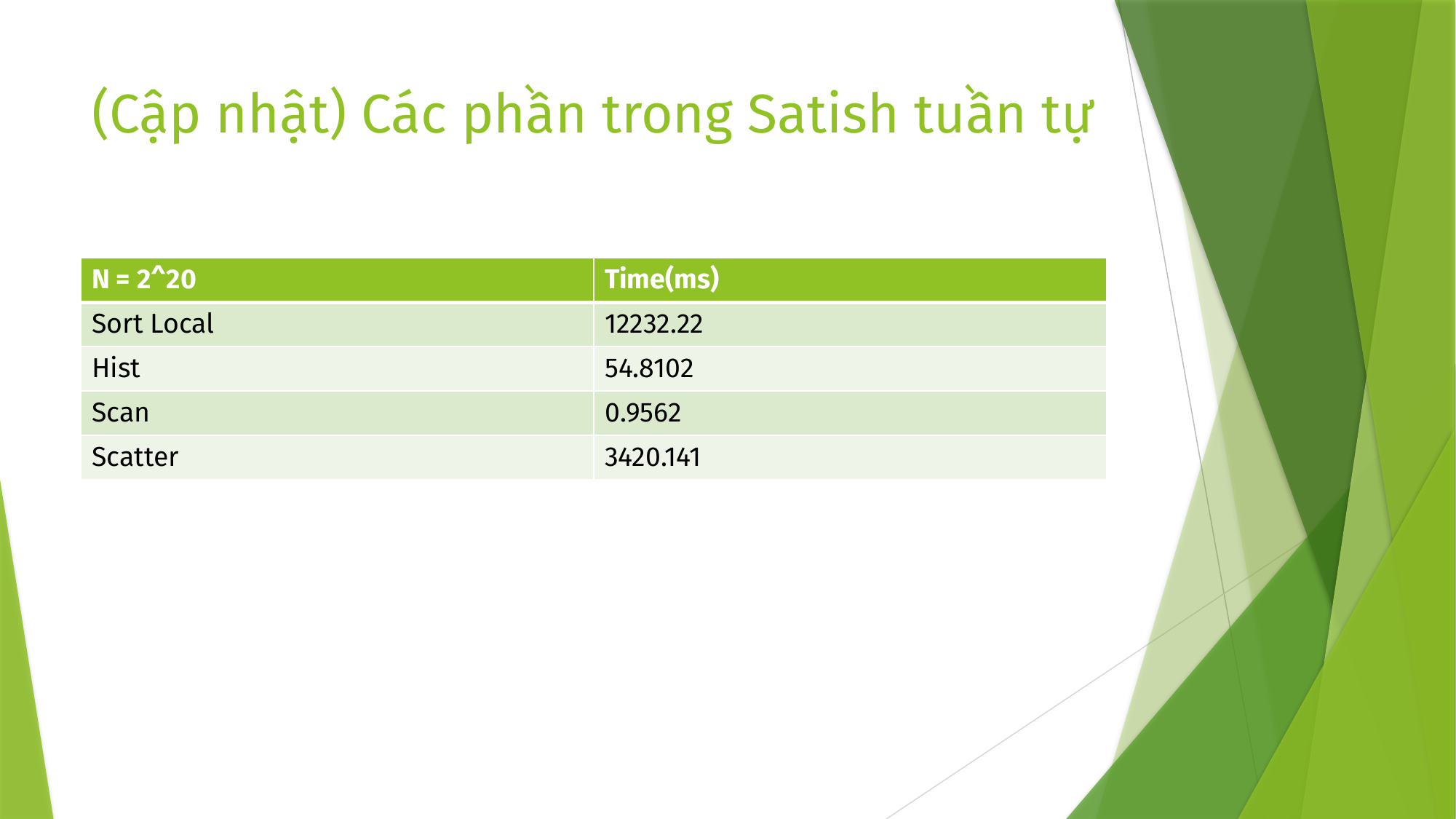

# (Cập nhật) Các phần trong Satish tuần tự
| N = 2^20 | Time(ms) |
| --- | --- |
| Sort Local | 12232.22 |
| Hist | 54.8102 |
| Scan | 0.9562 |
| Scatter | 3420.141 |